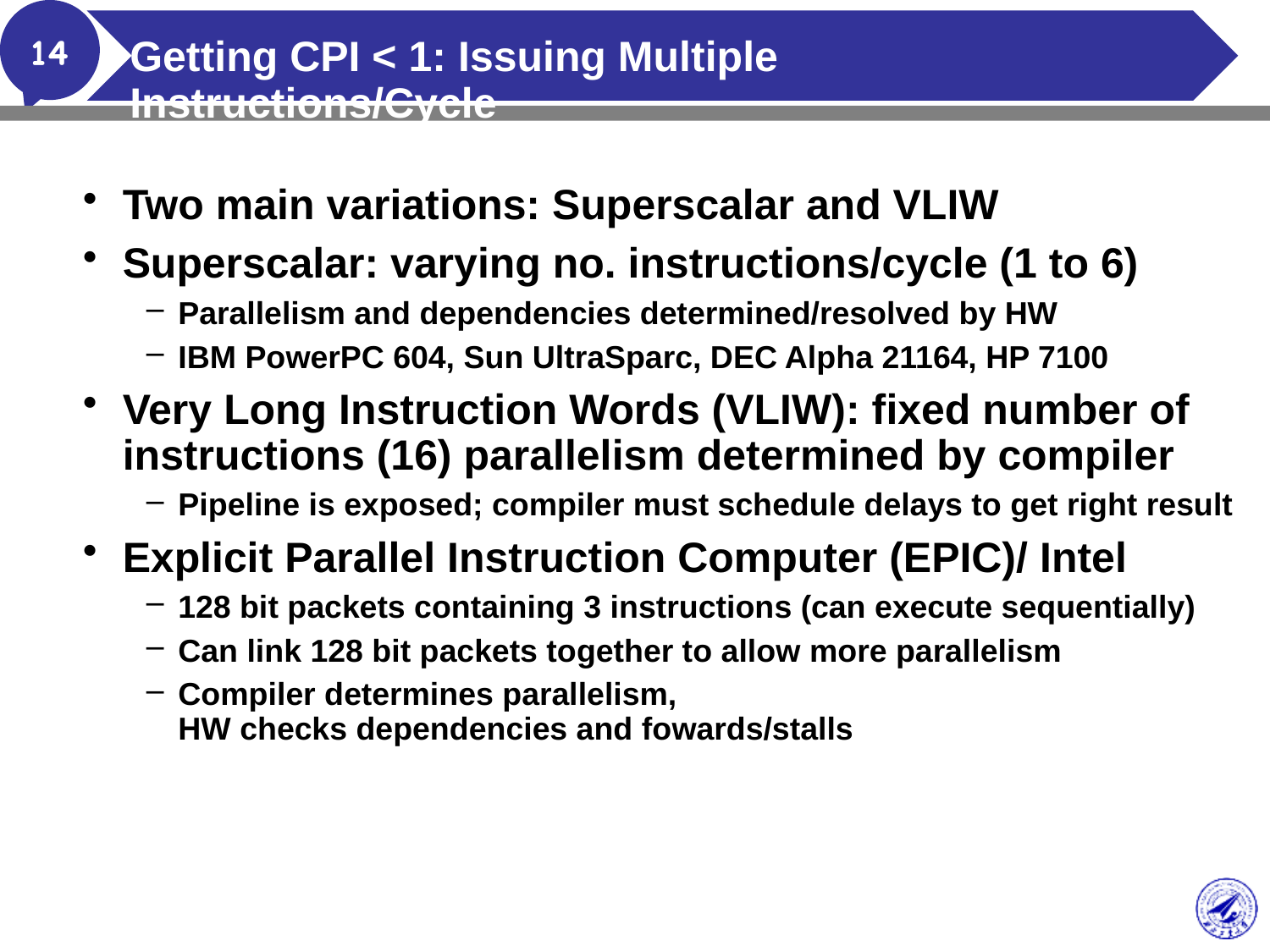

# Getting CPI < 1: Issuing Multiple Instructions/Cycle
Two main variations: Superscalar and VLIW
Superscalar: varying no. instructions/cycle (1 to 6)
Parallelism and dependencies determined/resolved by HW
IBM PowerPC 604, Sun UltraSparc, DEC Alpha 21164, HP 7100
Very Long Instruction Words (VLIW): fixed number of instructions (16) parallelism determined by compiler
Pipeline is exposed; compiler must schedule delays to get right result
Explicit Parallel Instruction Computer (EPIC)/ Intel
128 bit packets containing 3 instructions (can execute sequentially)
Can link 128 bit packets together to allow more parallelism
Compiler determines parallelism,
HW checks dependencies and fowards/stalls